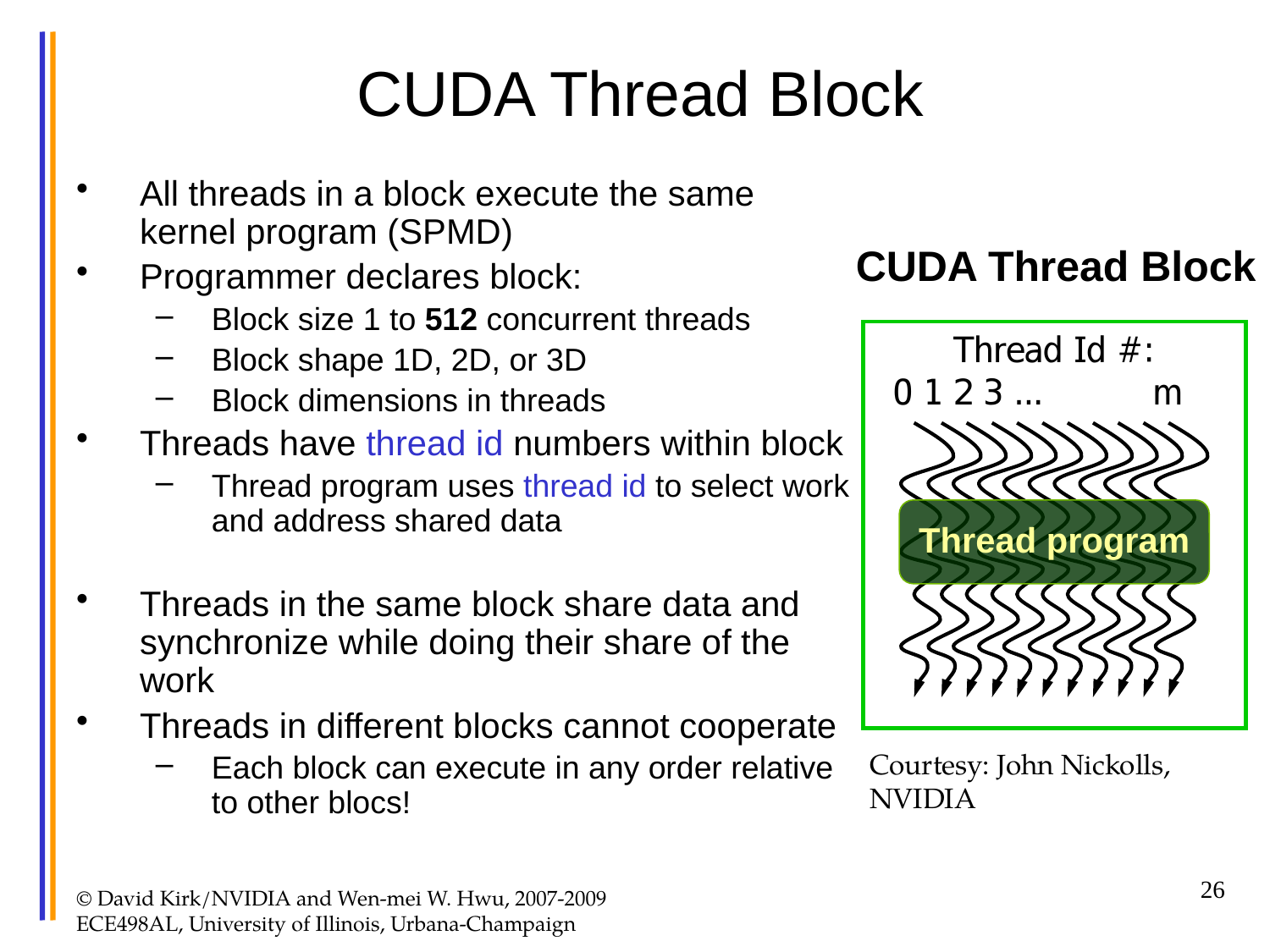

# CUDA Thread Block
All threads in a block execute the same kernel program (SPMD)
Programmer declares block:
Block size 1 to 512 concurrent threads
Block shape 1D, 2D, or 3D
Block dimensions in threads
Threads have thread id numbers within block
Thread program uses thread id to select work and address shared data

Threads in the same block share data and synchronize while doing their share of the work
Threads in different blocks cannot cooperate
Each block can execute in any order relative to other blocs!
CUDA Thread Block
Thread Id #:
0 1 2 3 …          m

Thread program
Courtesy: John Nickolls, NVIDIA
26
© David Kirk/NVIDIA and Wen-mei W. Hwu, 2007-2009
ECE498AL, University of Illinois, Urbana-Champaign